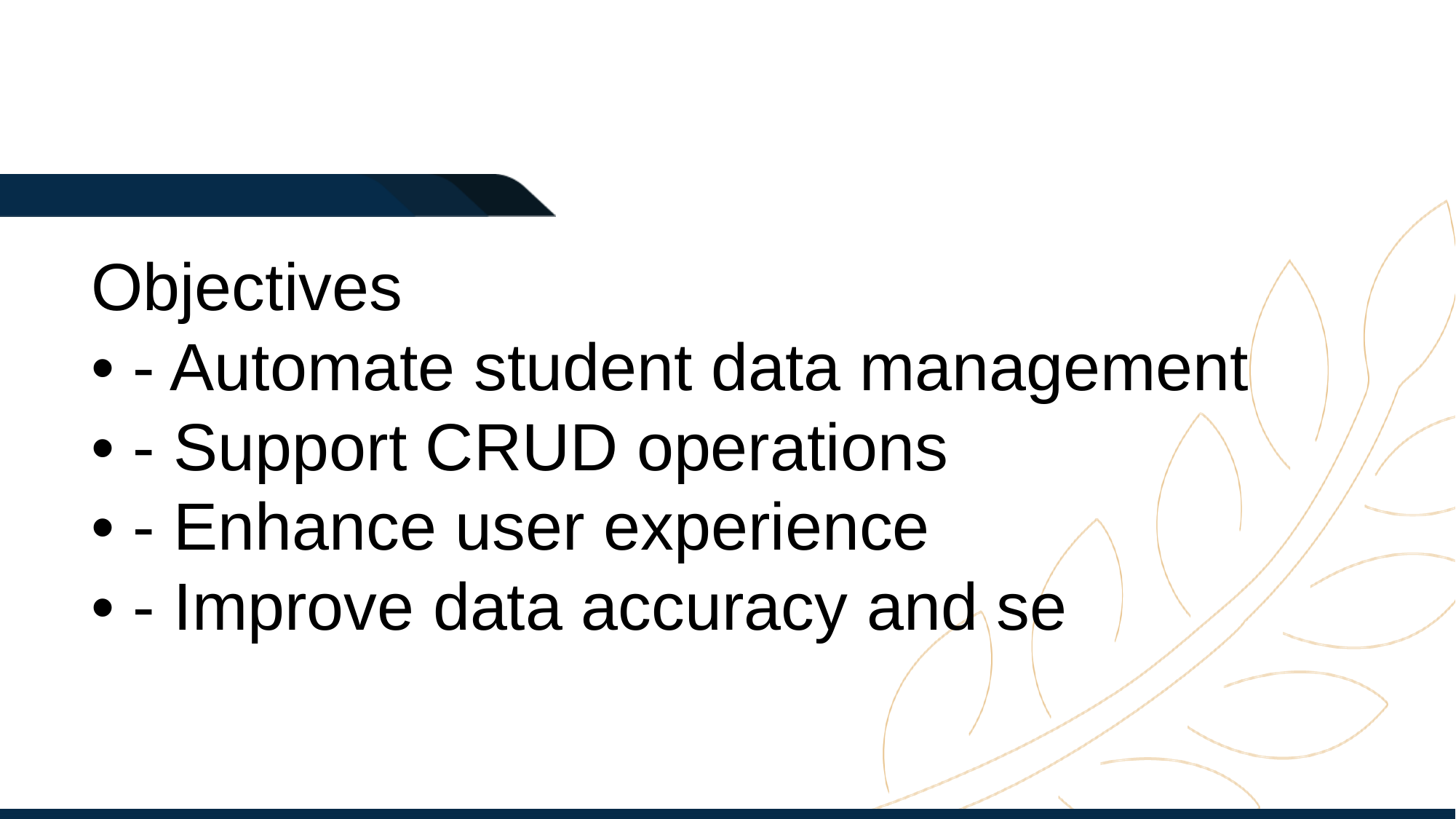

Objectives
• - Automate student data management
• - Support CRUD operations
• - Enhance user experience
• - Improve data accuracy and se